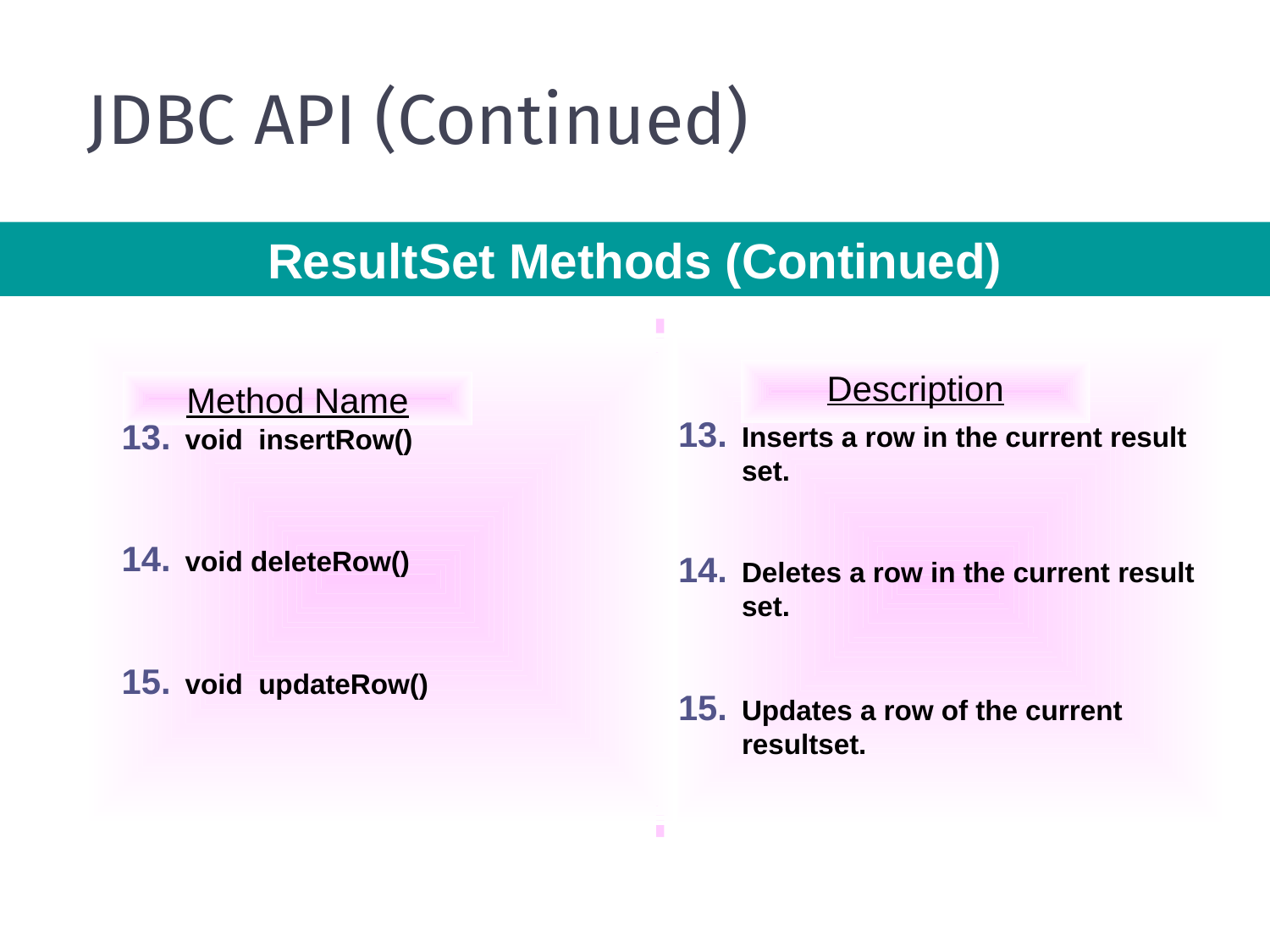

53
# JDBC API (Continued)
IBM
ResultSet Methods (Continued)

void  insertRow()

void deleteRow()

void  updateRow()

Inserts a row in the current result set.

Deletes a row in the current result set.

Updates a row of the current resultset.

Description
Method Name